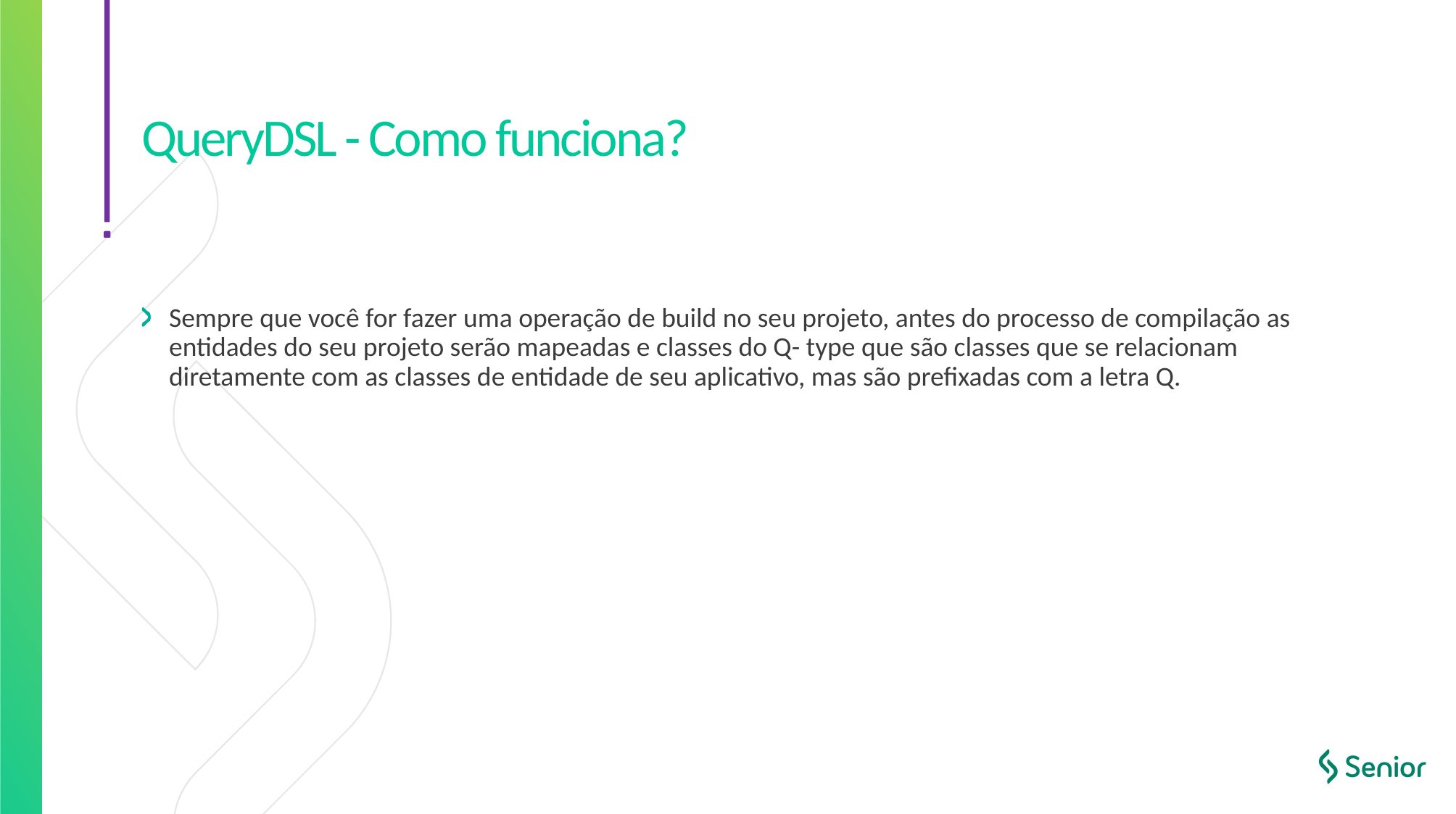

# QueryDSL - Como funciona?
Sempre que você for fazer uma operação de build no seu projeto, antes do processo de compilação as entidades do seu projeto serão mapeadas e classes do Q- type que são classes que se relacionam diretamente com as classes de entidade de seu aplicativo, mas são prefixadas com a letra Q.